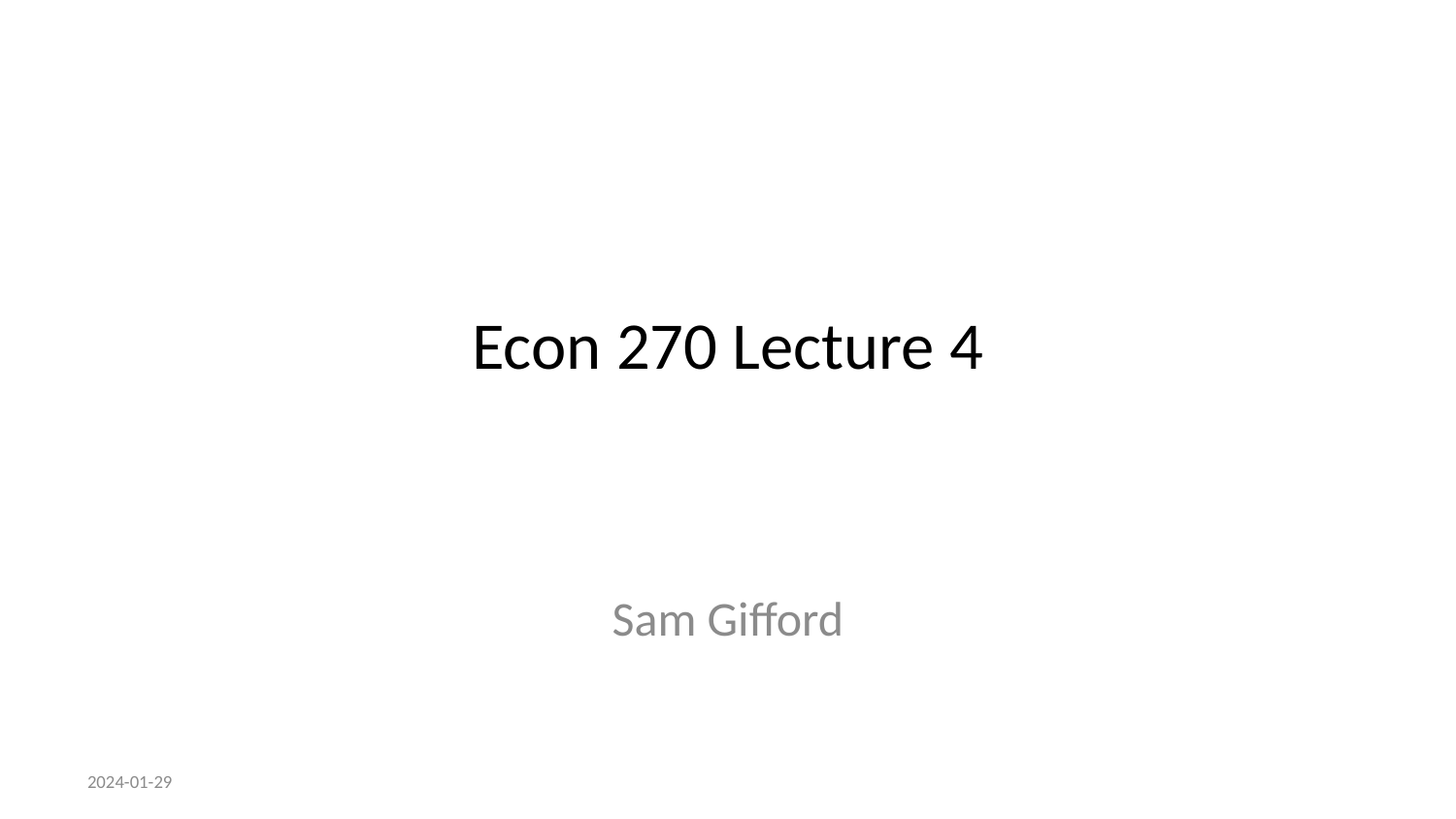

# Econ 270 Lecture 4
Sam Gifford
2024-01-29